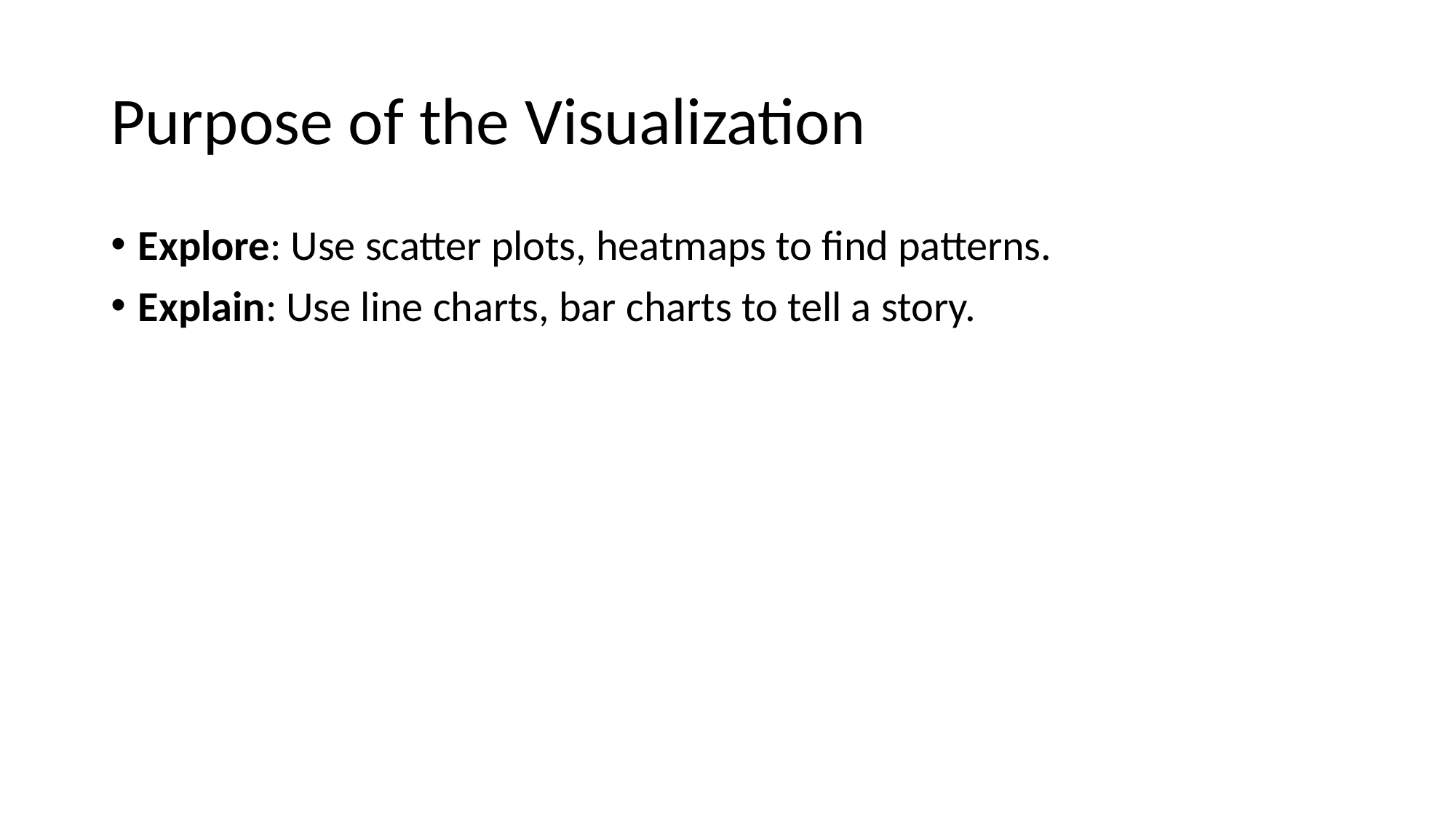

# Purpose of the Visualization
Explore: Use scatter plots, heatmaps to find patterns.
Explain: Use line charts, bar charts to tell a story.